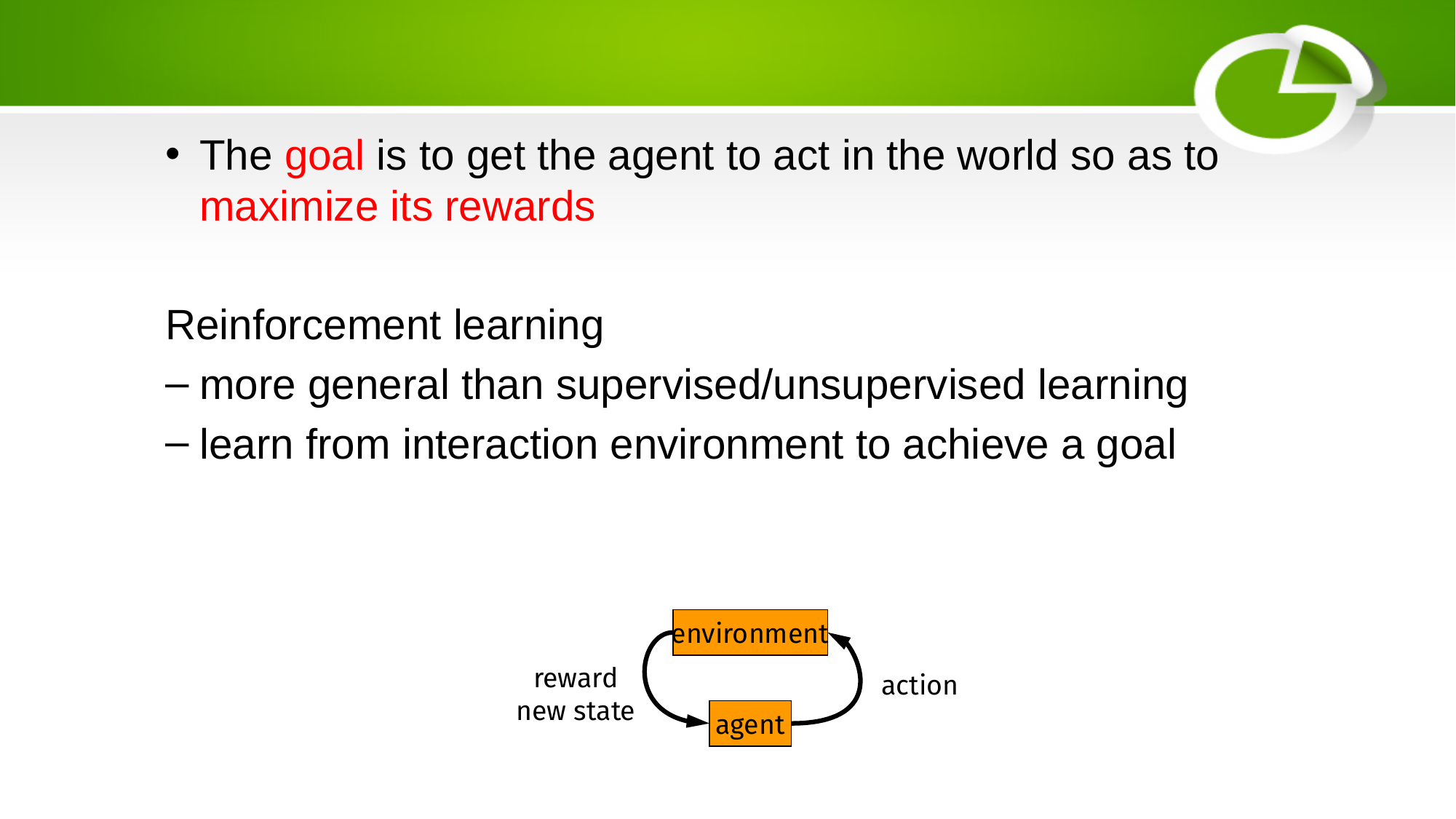

The goal is to get the agent to act in the world so as to maximize its rewards

Reinforcement learning
more general than supervised/unsupervised learning
learn from interaction environment to achieve a goal
environment
reward
new state
action
agent
4